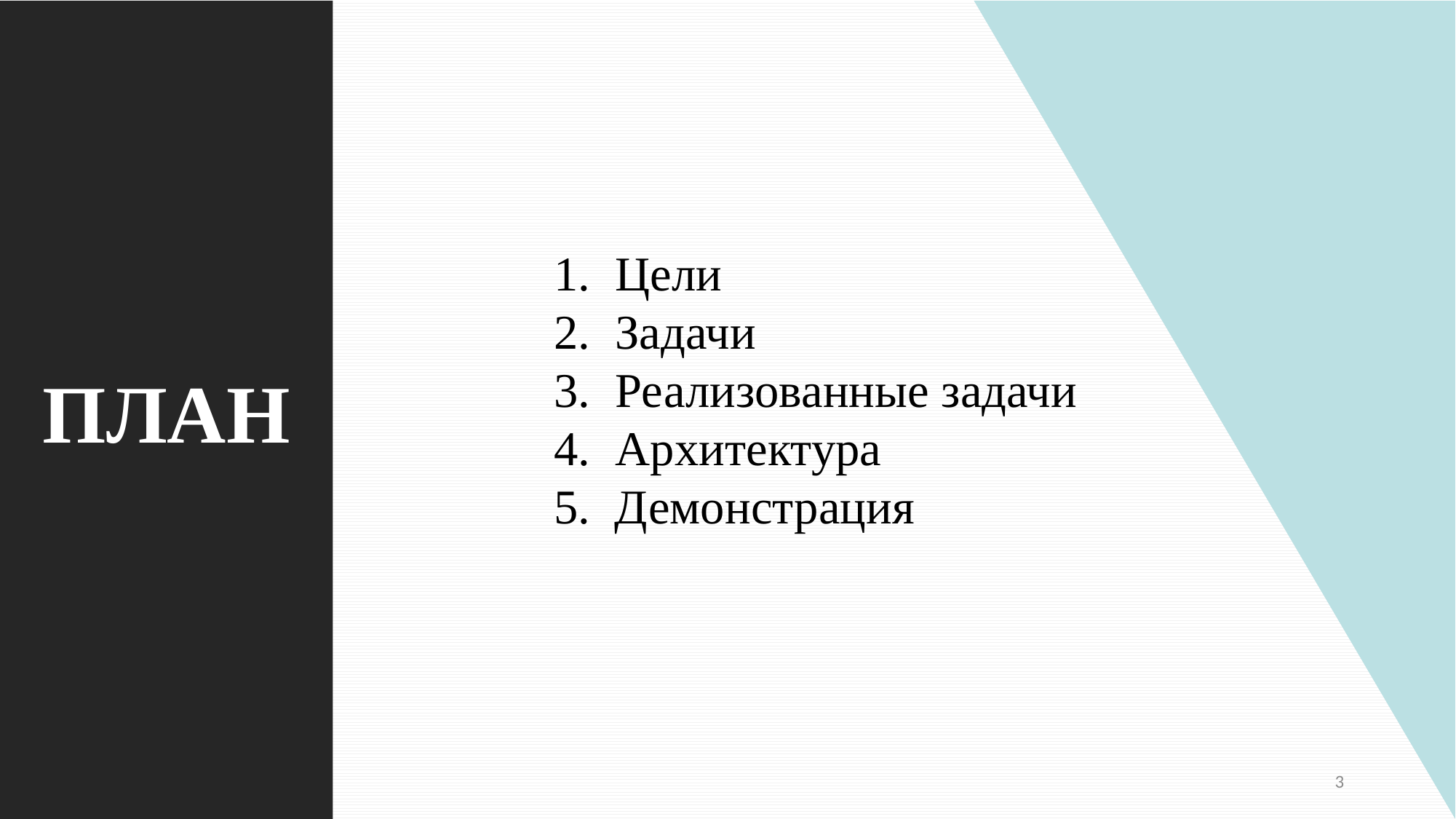

ПЛАН

Цели
Задачи
Реализованные задачи
Архитектура
5.  Демонстрация

3